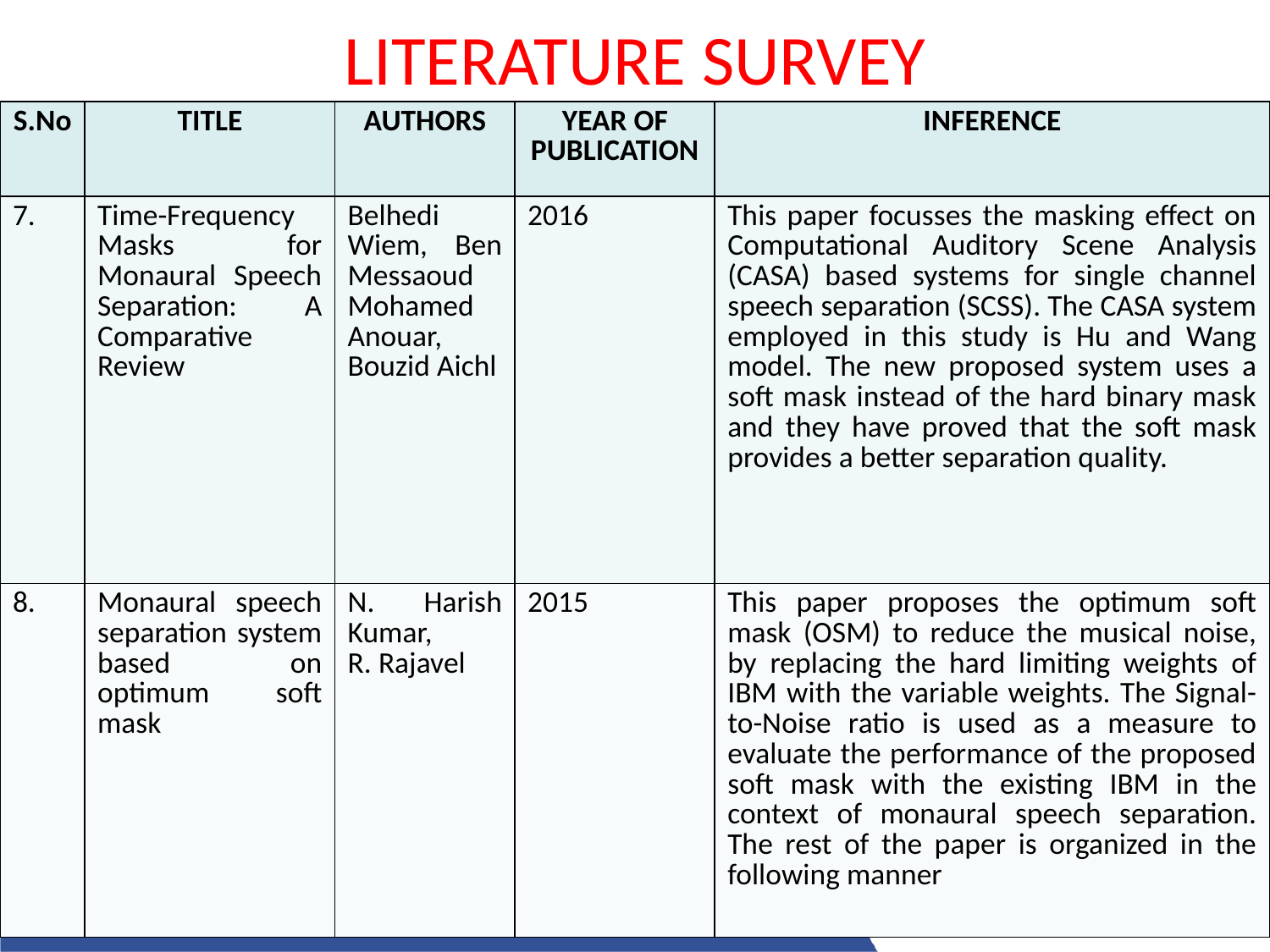

# LITERATURE SURVEY
| S.No | TITLE | AUTHORS | YEAR OF PUBLICATION | INFERENCE |
| --- | --- | --- | --- | --- |
| 7. | Time-Frequency Masks for Monaural Speech Separation: A Comparative Review | Belhedi Wiem, Ben Messaoud Mohamed Anouar, Bouzid Aichl | 2016 | This paper focusses the masking effect on Computational Auditory Scene Analysis (CASA) based systems for single channel speech separation (SCSS). The CASA system employed in this study is Hu and Wang model. The new proposed system uses a soft mask instead of the hard binary mask and they have proved that the soft mask provides a better separation quality. |
| 8. | Monaural speech separation system based on optimum soft mask | N. Harish Kumar, R. Rajavel | 2015 | This paper proposes the optimum soft mask (OSM) to reduce the musical noise, by replacing the hard limiting weights of IBM with the variable weights. The Signal-to-Noise ratio is used as a measure to evaluate the performance of the proposed soft mask with the existing IBM in the context of monaural speech separation. The rest of the paper is organized in the following manner |